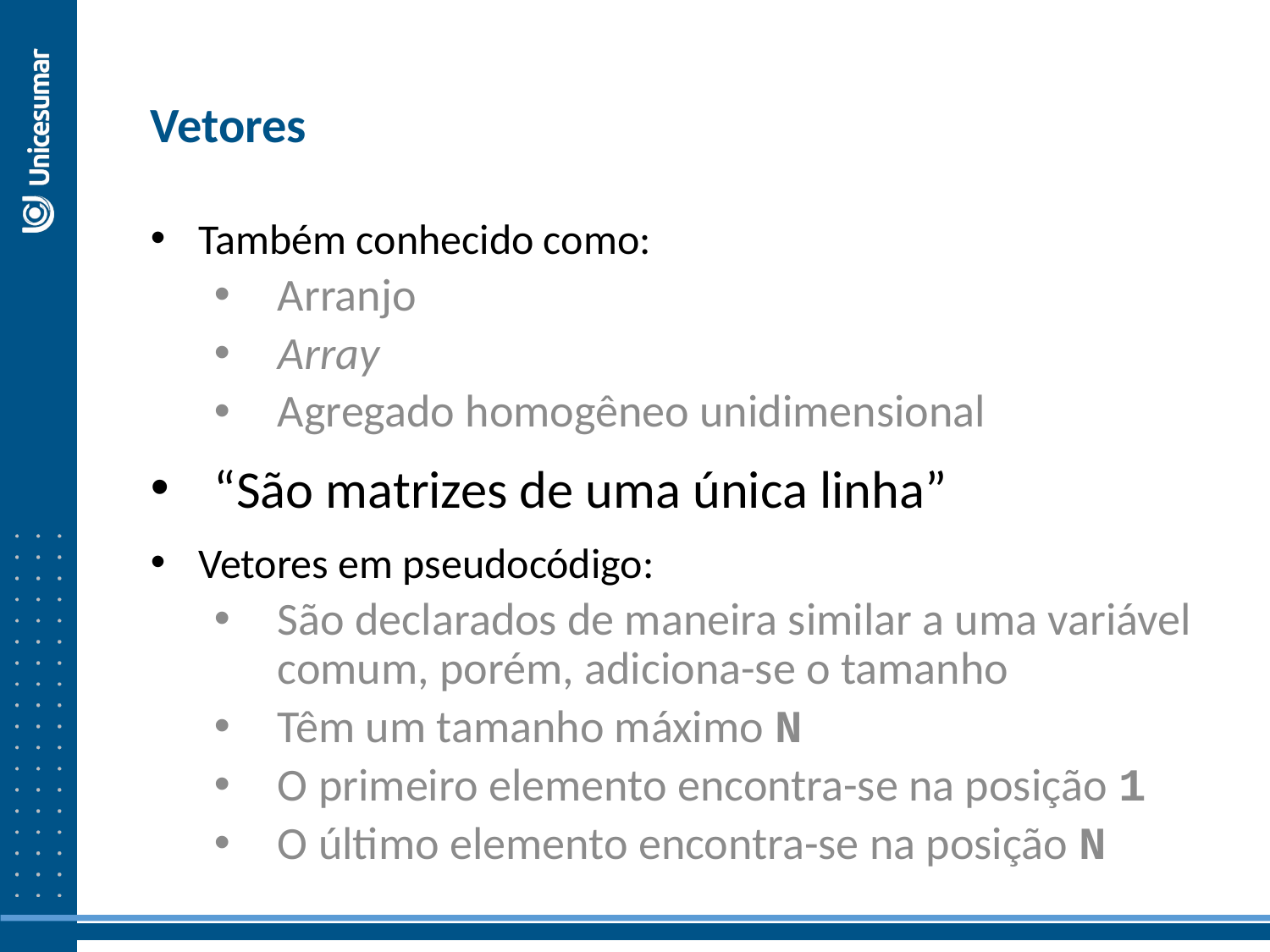

Vetores
Também conhecido como:
Arranjo
Array
Agregado homogêneo unidimensional
“São matrizes de uma única linha”
Vetores em pseudocódigo:
São declarados de maneira similar a uma variável comum, porém, adiciona-se o tamanho
Têm um tamanho máximo N
O primeiro elemento encontra-se na posição 1
O último elemento encontra-se na posição N